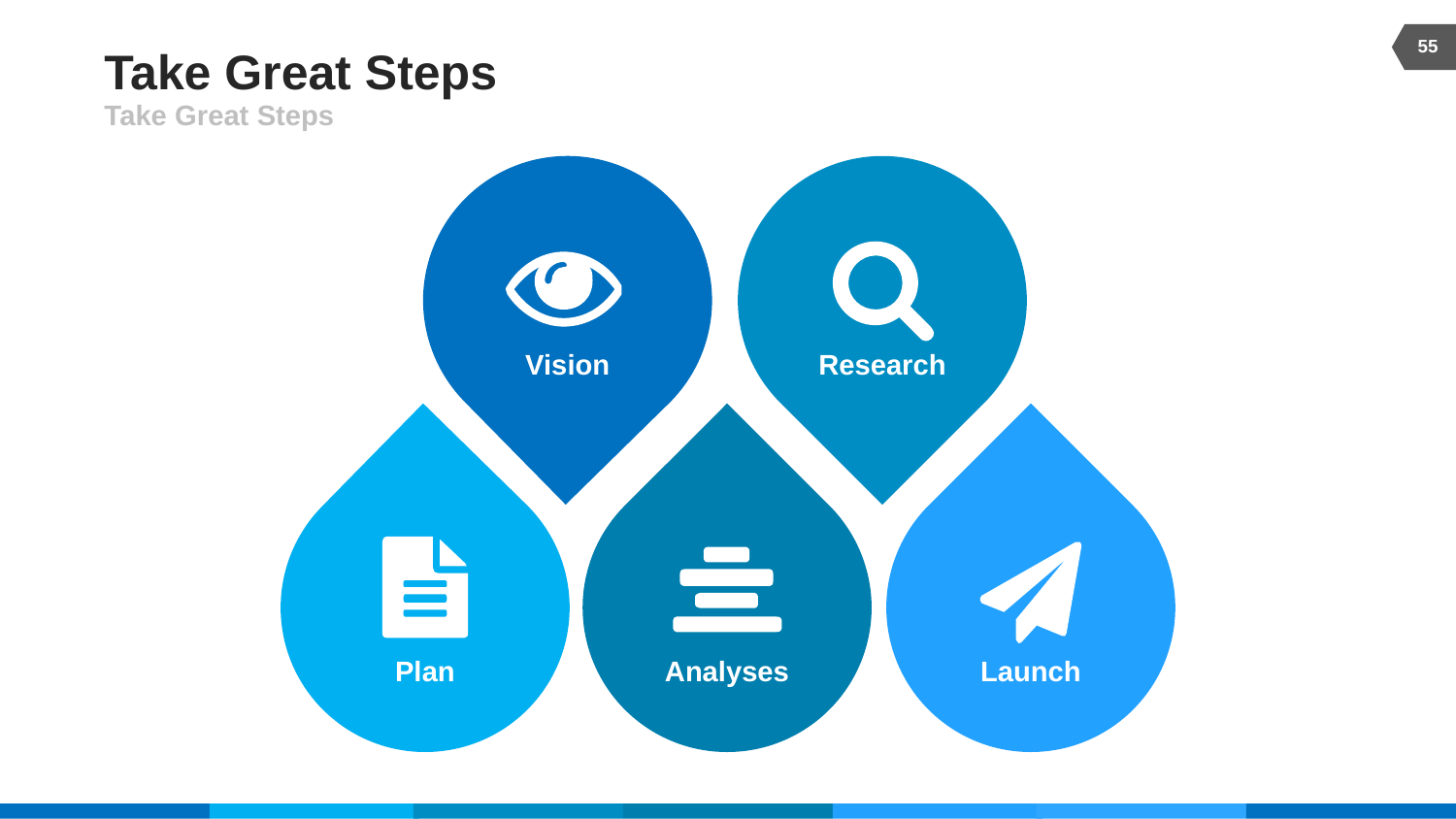

55
# Take Great Steps
Take Great Steps

Vision
Research

Plan
Analyses
Launch